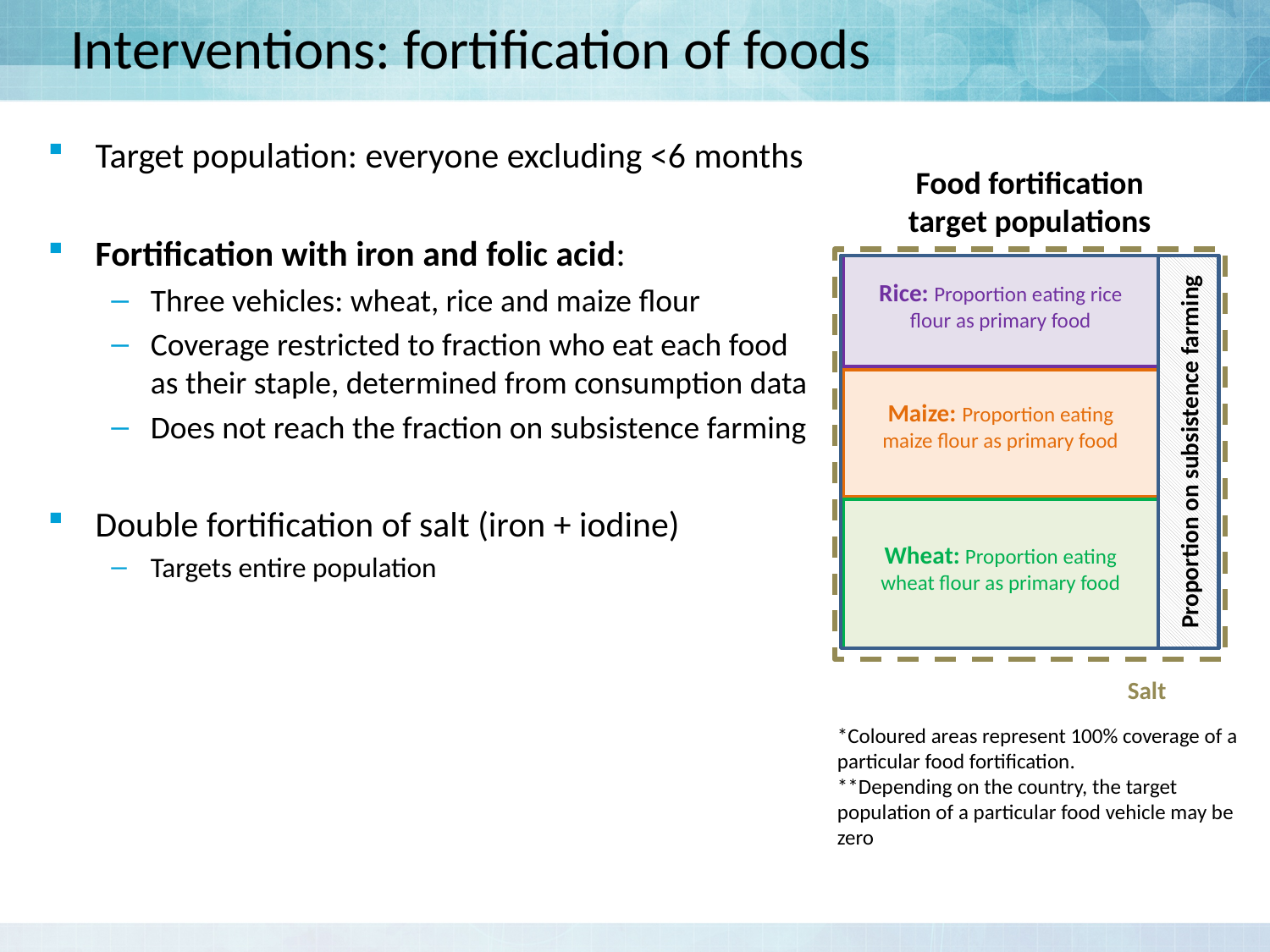

# Interventions: fortification of foods
Target population: everyone excluding <6 months

Fortification with iron and folic acid:
Three vehicles: wheat, rice and maize flour
Coverage restricted to fraction who eat each food as their staple, determined from consumption data
Does not reach the fraction on subsistence farming

Double fortification of salt (iron + iodine)
Targets entire population

Food fortification
target populations

Proportion on subsistence farming
Rice: Proportion eating rice flour as primary food

Maize: Proportion eating maize flour as primary food

Wheat: Proportion eating wheat flour as primary food
Salt
*Coloured areas represent 100% coverage of a particular food fortification.
**Depending on the country, the target population of a particular food vehicle may be zero
19